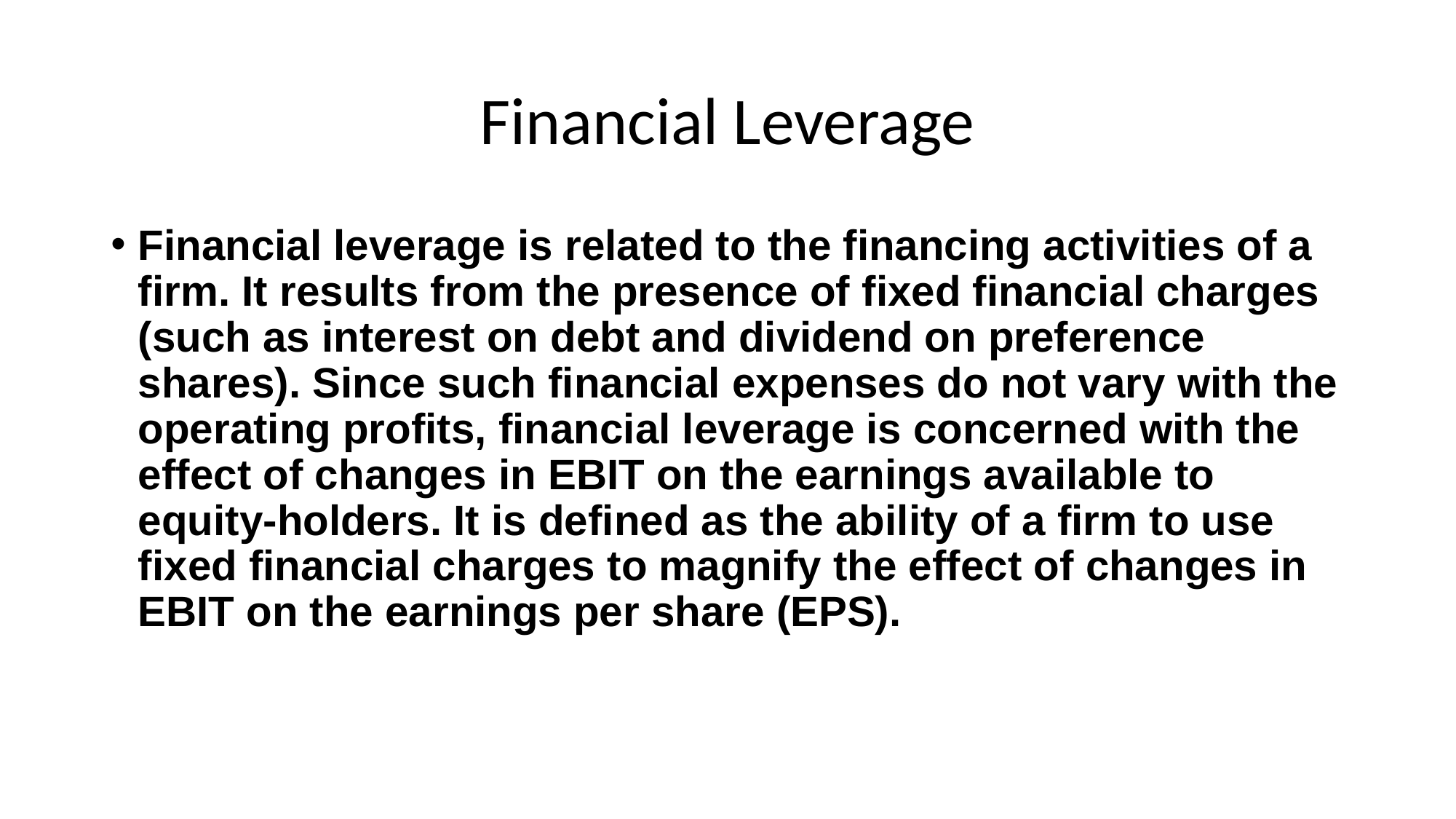

# Financial Leverage
Financial leverage is related to the financing activities of a firm. It results from the presence of fixed financial charges (such as interest on debt and dividend on preference shares). Since such financial expenses do not vary with the operating profits, financial leverage is concerned with the effect of changes in EBIT on the earnings available to equity-holders. It is defined as the ability of a firm to use fixed financial charges to magnify the effect of changes in EBIT on the earnings per share (EPS).